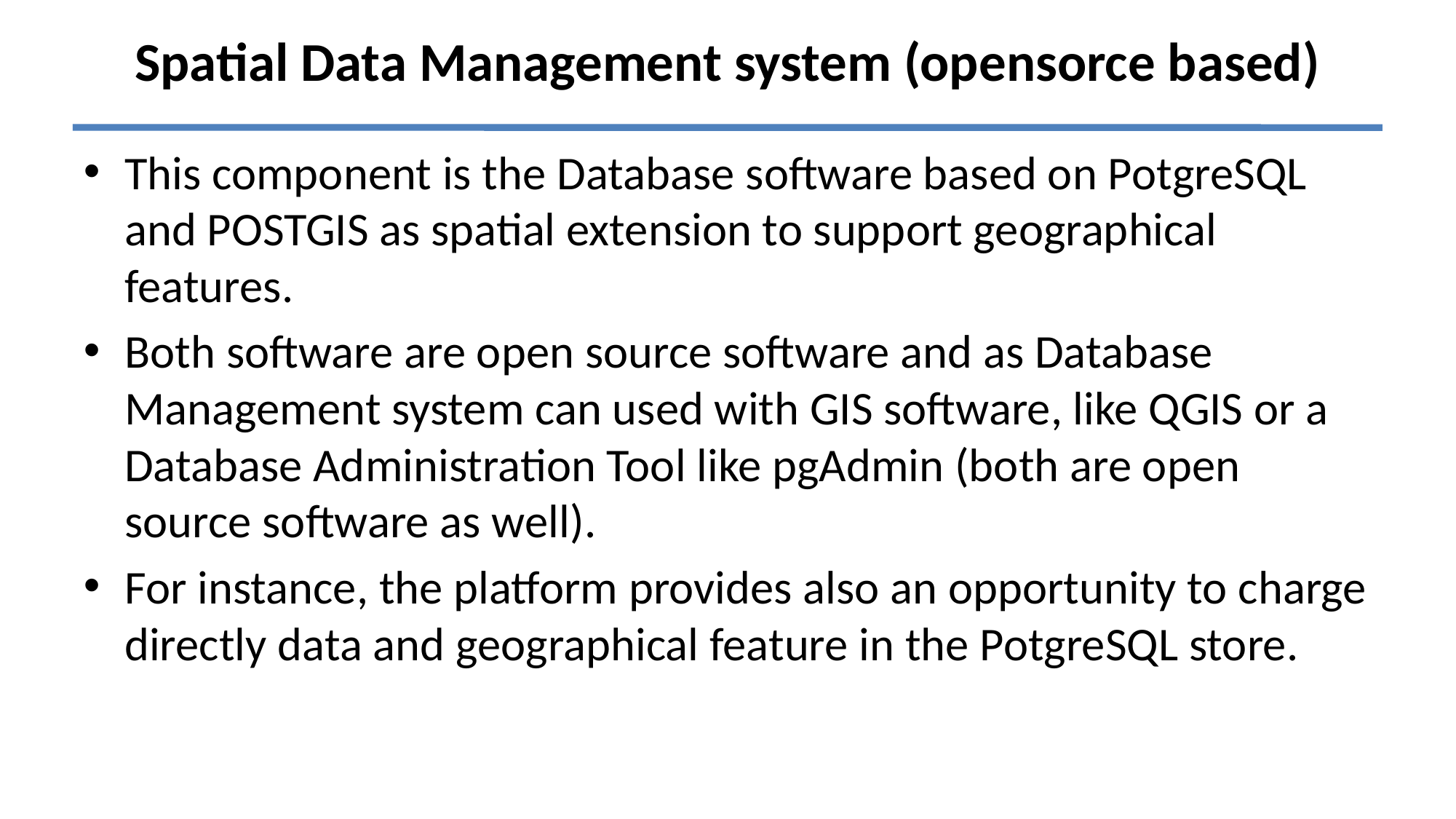

# Spatial Data Management system (opensorce based)
This component is the Database software based on PotgreSQL and POSTGIS as spatial extension to support geographical features.
Both software are open source software and as Database Management system can used with GIS software, like QGIS or a Database Administration Tool like pgAdmin (both are open source software as well).
For instance, the platform provides also an opportunity to charge directly data and geographical feature in the PotgreSQL store.